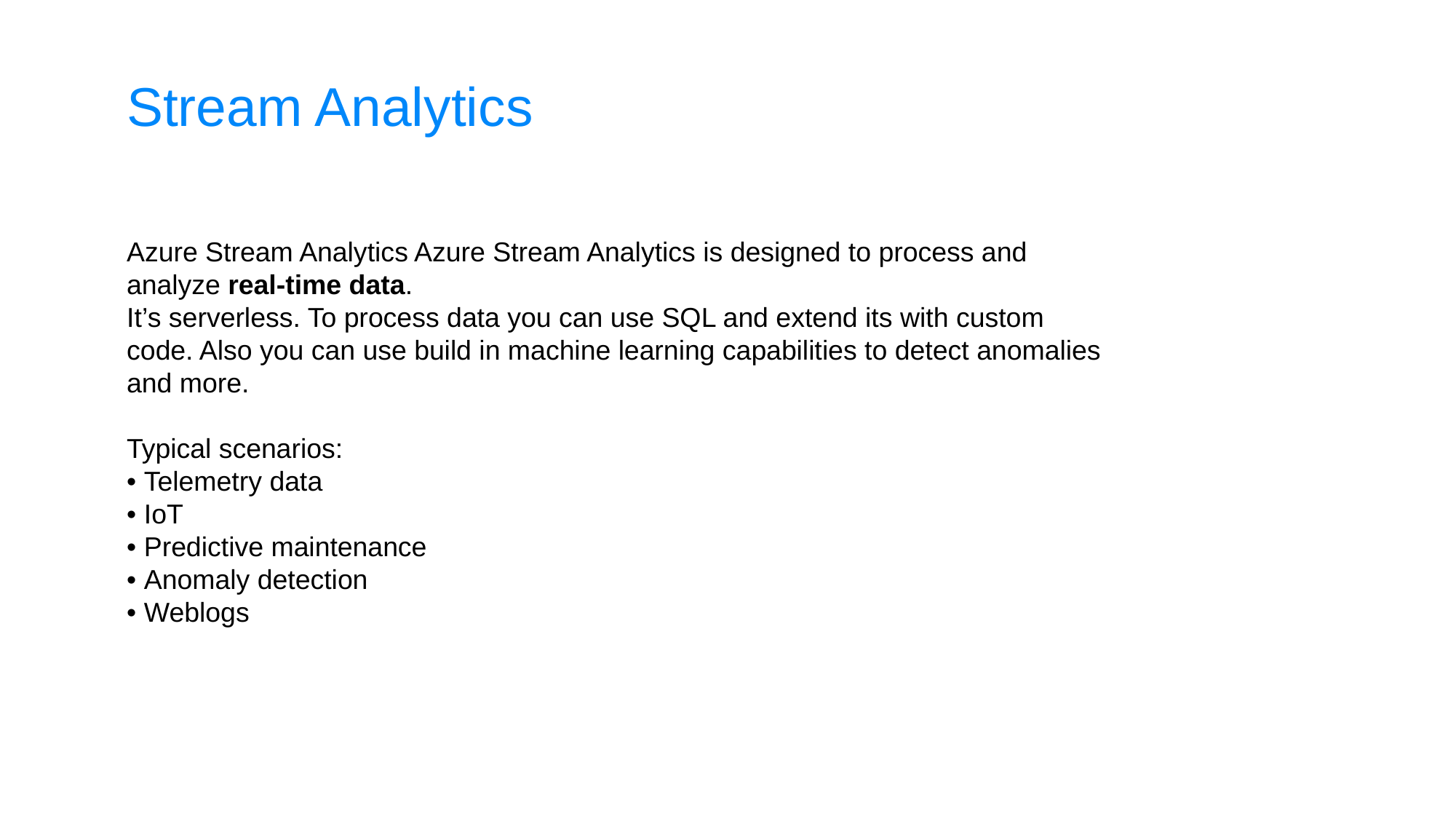

Stream Analytics
Azure Stream Analytics Azure Stream Analytics is designed to process and analyze real-time data.
It’s serverless. To process data you can use SQL and extend its with custom code. Also you can use build in machine learning capabilities to detect anomalies and more.

Typical scenarios:
• Telemetry data
• IoT
• Predictive maintenance
• Anomaly detection
• Weblogs